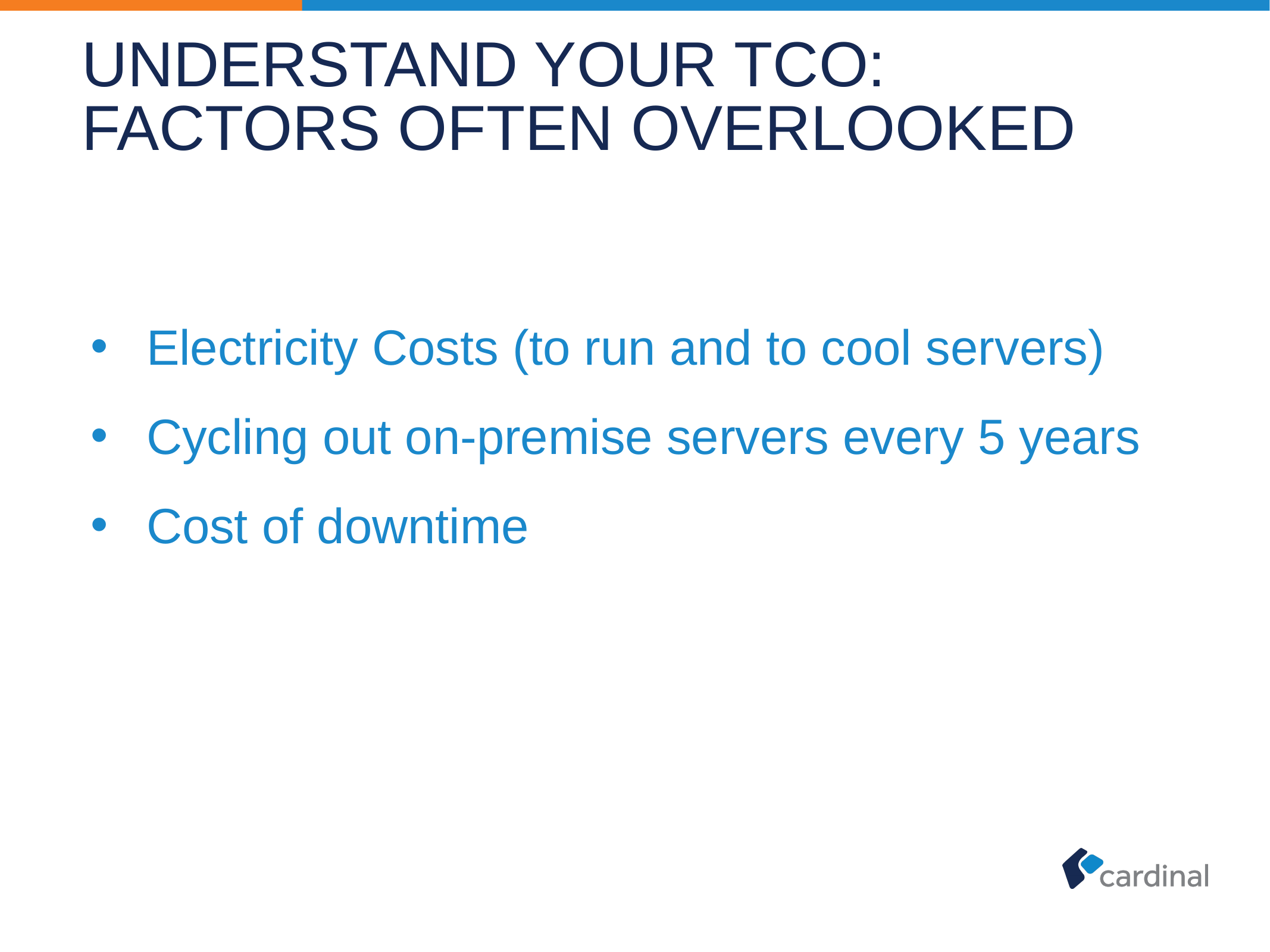

# Understand your TCO: Factors often Overlooked
Electricity Costs (to run and to cool servers)
Cycling out on-premise servers every 5 years
Cost of downtime
http://betanews.com/2013/11/04/comparing-cloud-vs-on-premise-six-hidden-costs-people-always-forget-about/